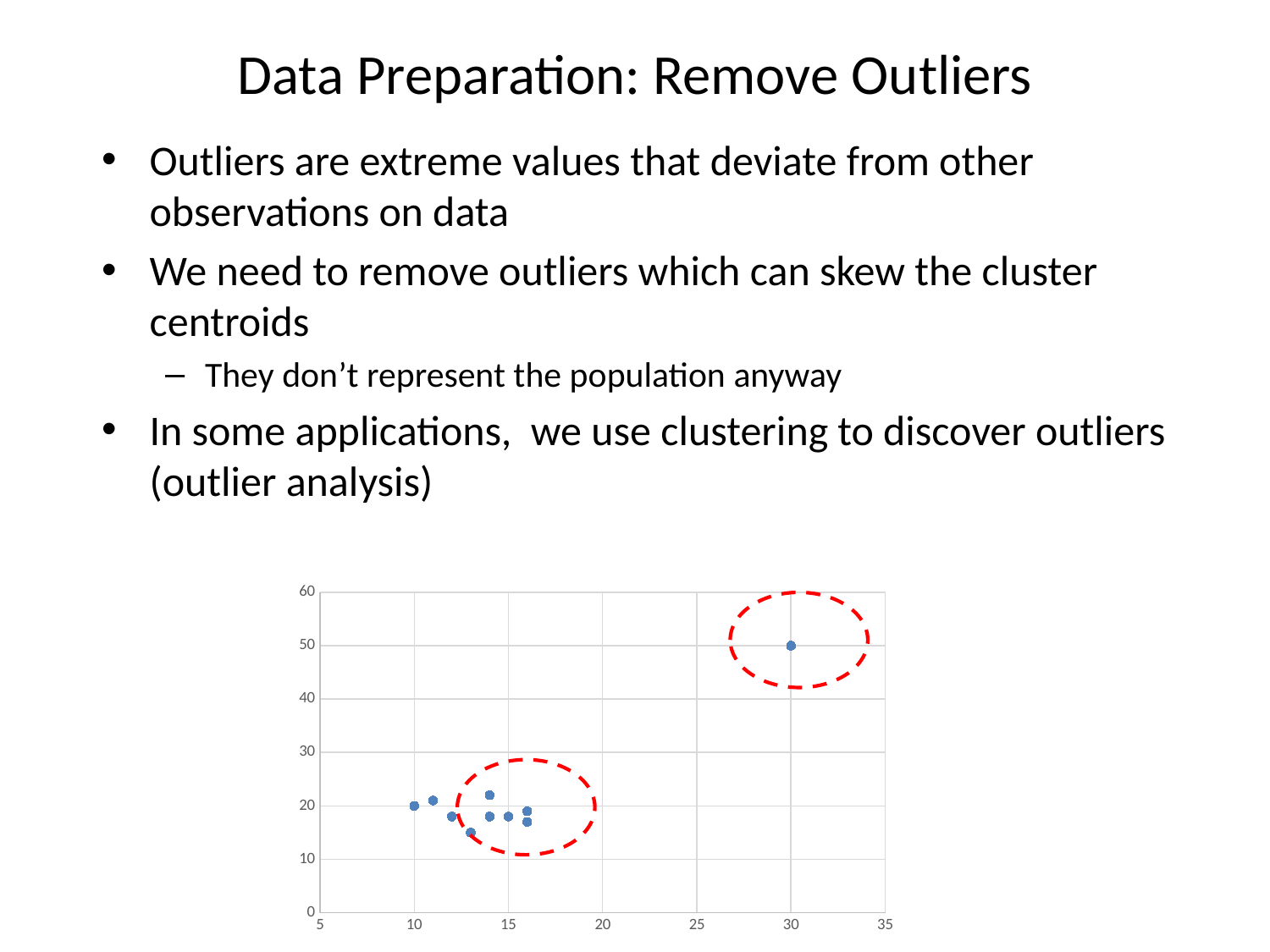

Data Preparation: Remove Outliers
Outliers are extreme values that deviate from other observations on data
We need to remove outliers which can skew the cluster centroids
They don’t represent the population anyway
In some applications,  we use clustering to discover outliers (outlier analysis)

### Chart

| Category | y |
|---|---|